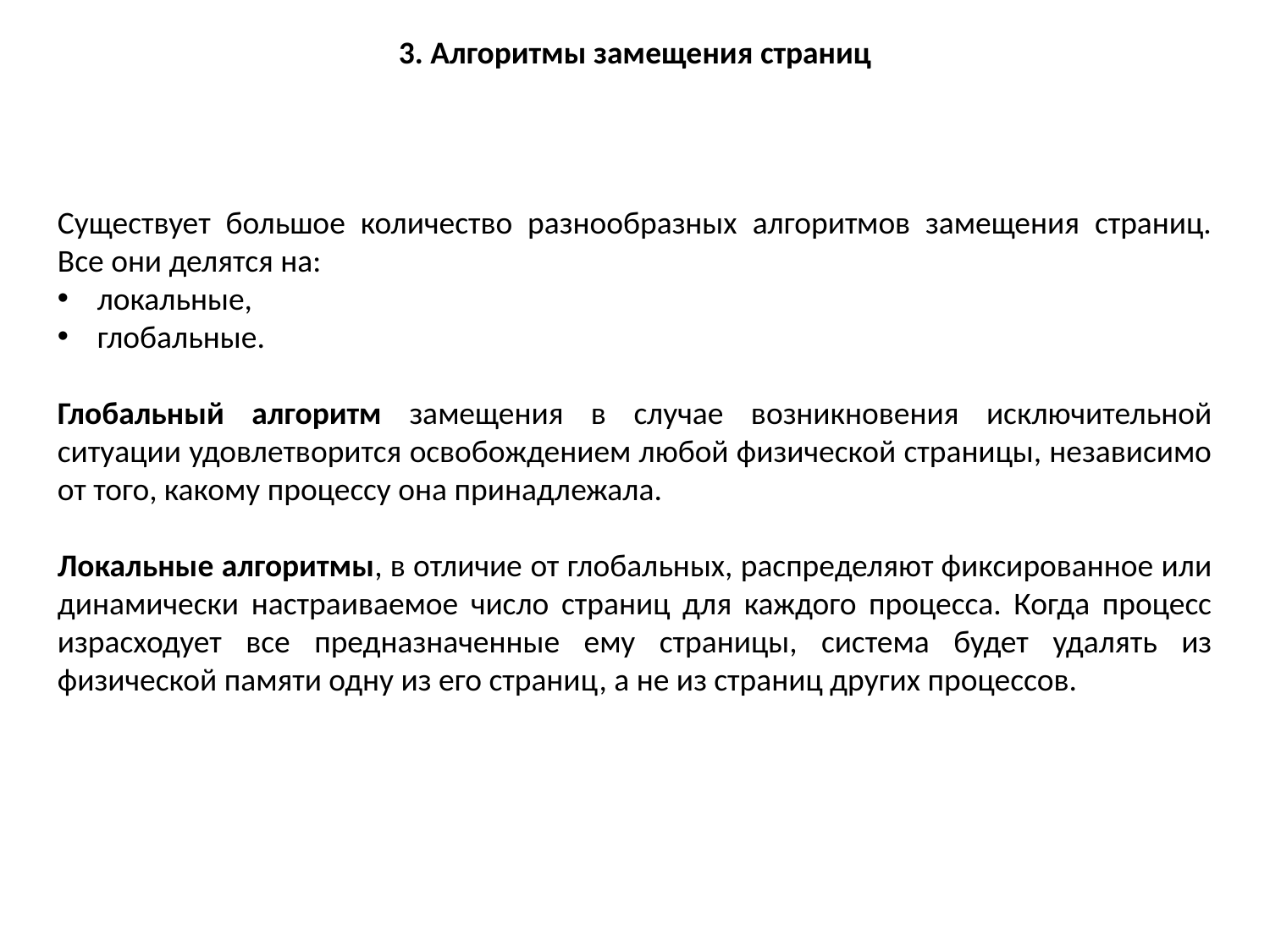

3. Алгоритмы замещения страниц
Существует большое количество разнообразных алгоритмов замещения страниц. Все они делятся на:
локальные,
глобальные.

Глобальный алгоритм замещения в случае возникновения исключительной ситуации удовлетворится освобождением любой физической страницы, независимо от того, какому процессу она принадлежала.

Локальные алгоритмы, в отличие от глобальных, распределяют фиксированное или динамически настраиваемое число страниц для каждого процесса. Когда процесс израсходует все предназначенные ему страницы, система будет удалять из физической памяти одну из его страниц, а не из страниц других процессов.